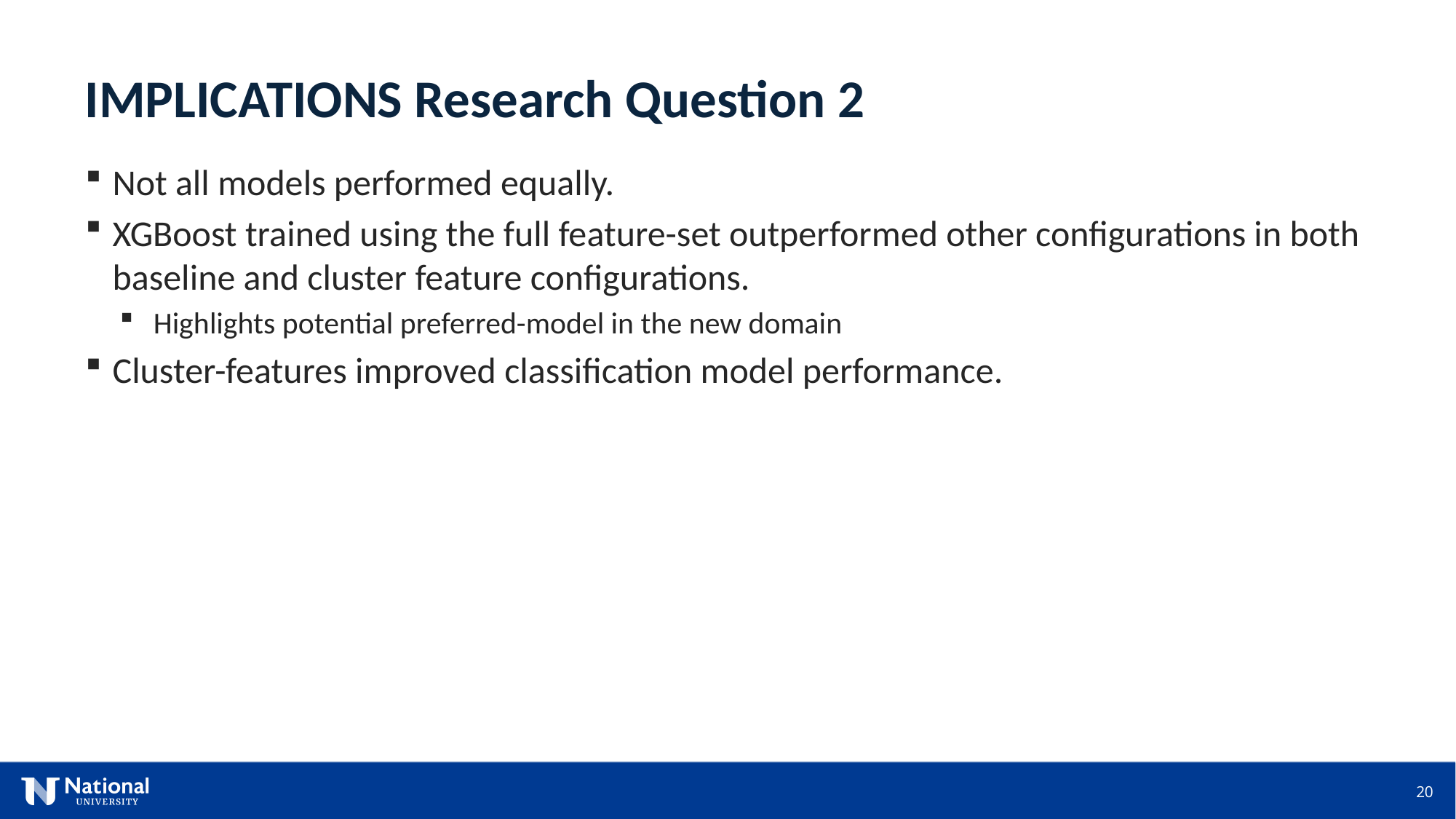

IMPLICATIONS Research Question 2
Not all models performed equally.
XGBoost trained using the full feature-set outperformed other configurations in both baseline and cluster feature configurations.
Highlights potential preferred-model in the new domain
Cluster-features improved classification model performance.